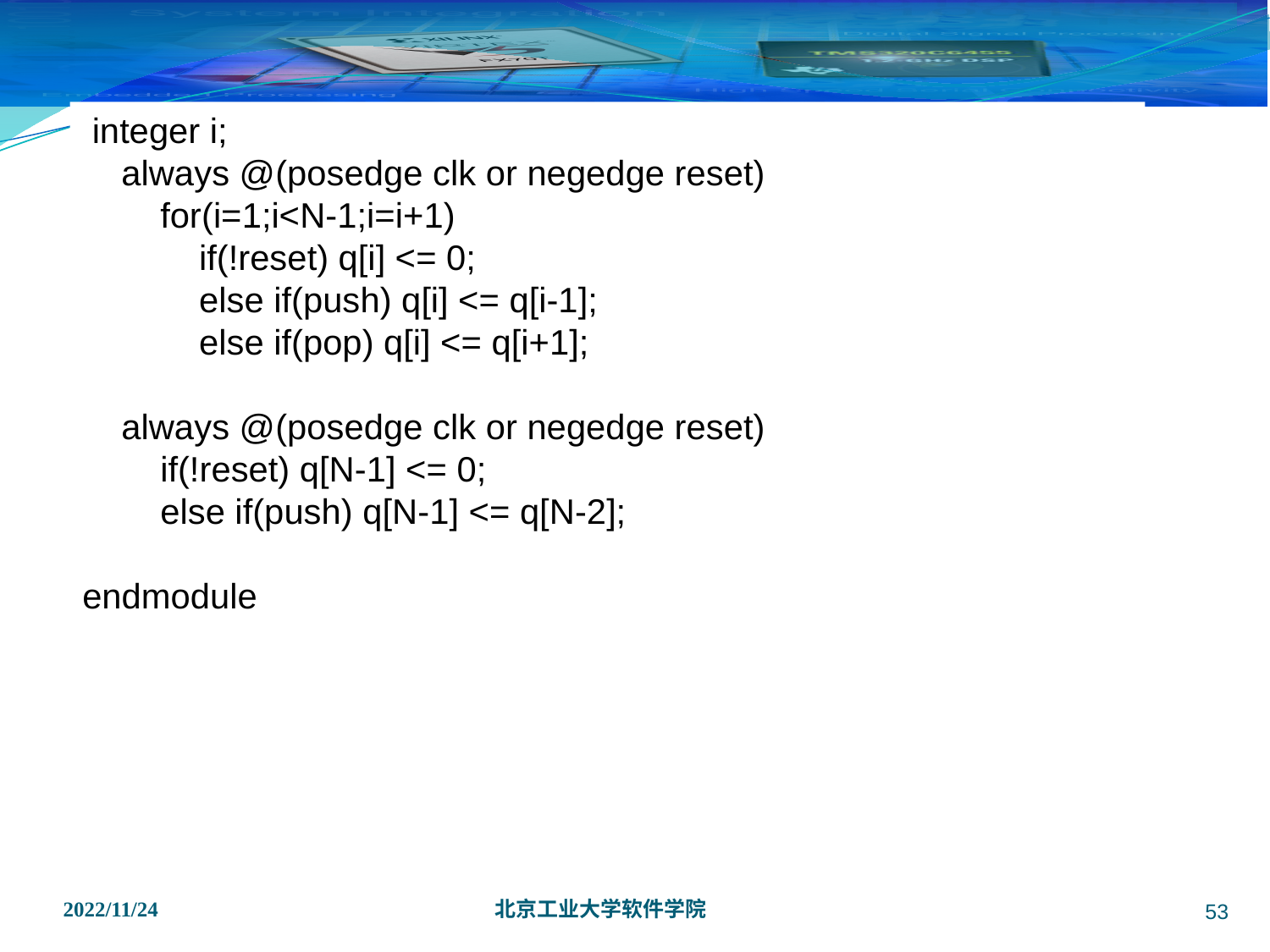

#
 integer i;
    always @(posedge clk or negedge reset)
        for(i=1;i<N-1;i=i+1)
            if(!reset) q[i] <= 0;
            else if(push) q[i] <= q[i-1];
            else if(pop) q[i] <= q[i+1];

    always @(posedge clk or negedge reset)
        if(!reset) q[N-1] <= 0;
        else if(push) q[N-1] <= q[N-2];

endmodule